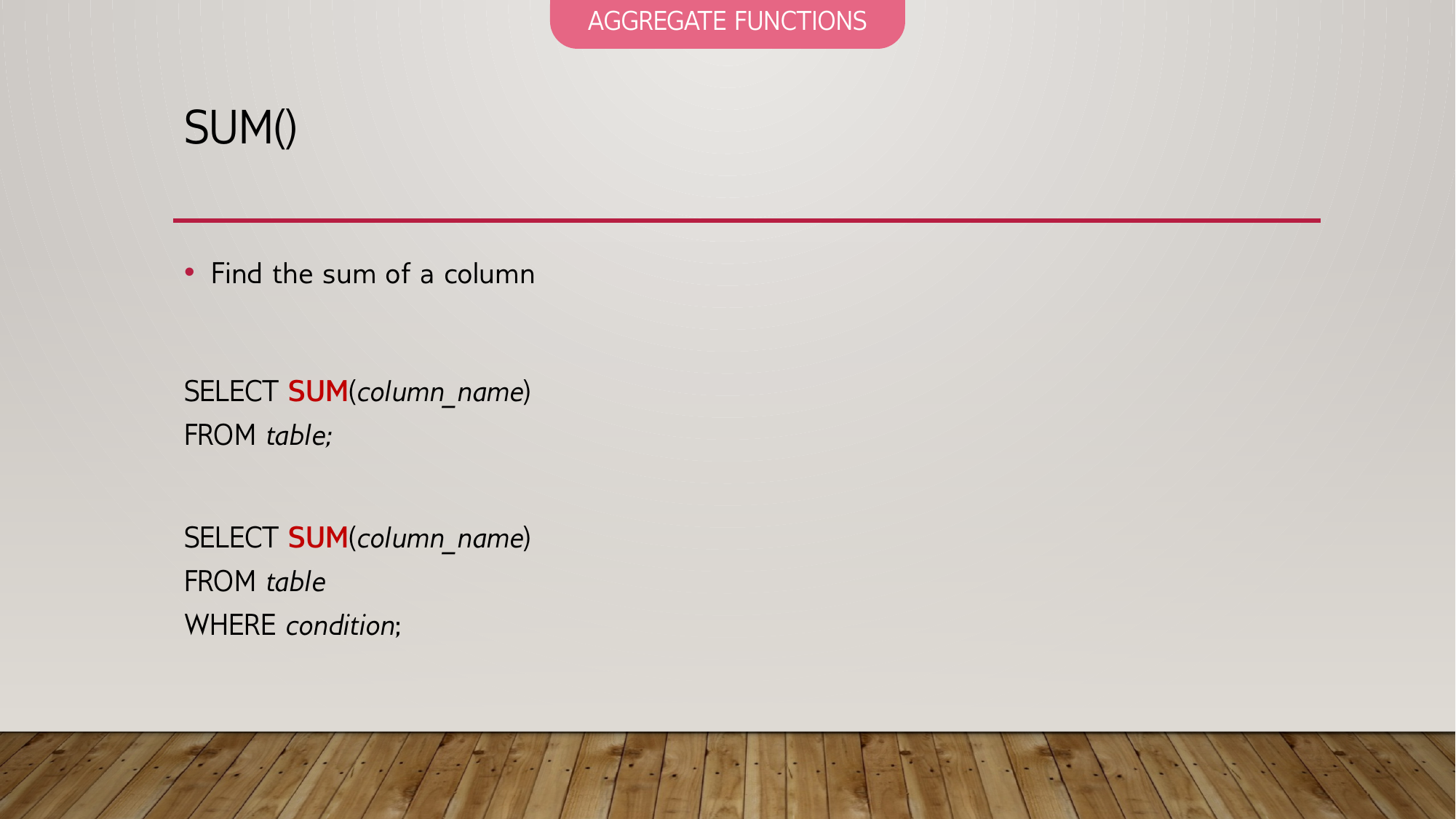

AGGREGATE FUNCTIONS
# Sum()
Find the sum of a column

SELECT SUM(column_name)
FROM table;
SELECT SUM(column_name)
FROM table
WHERE condition;